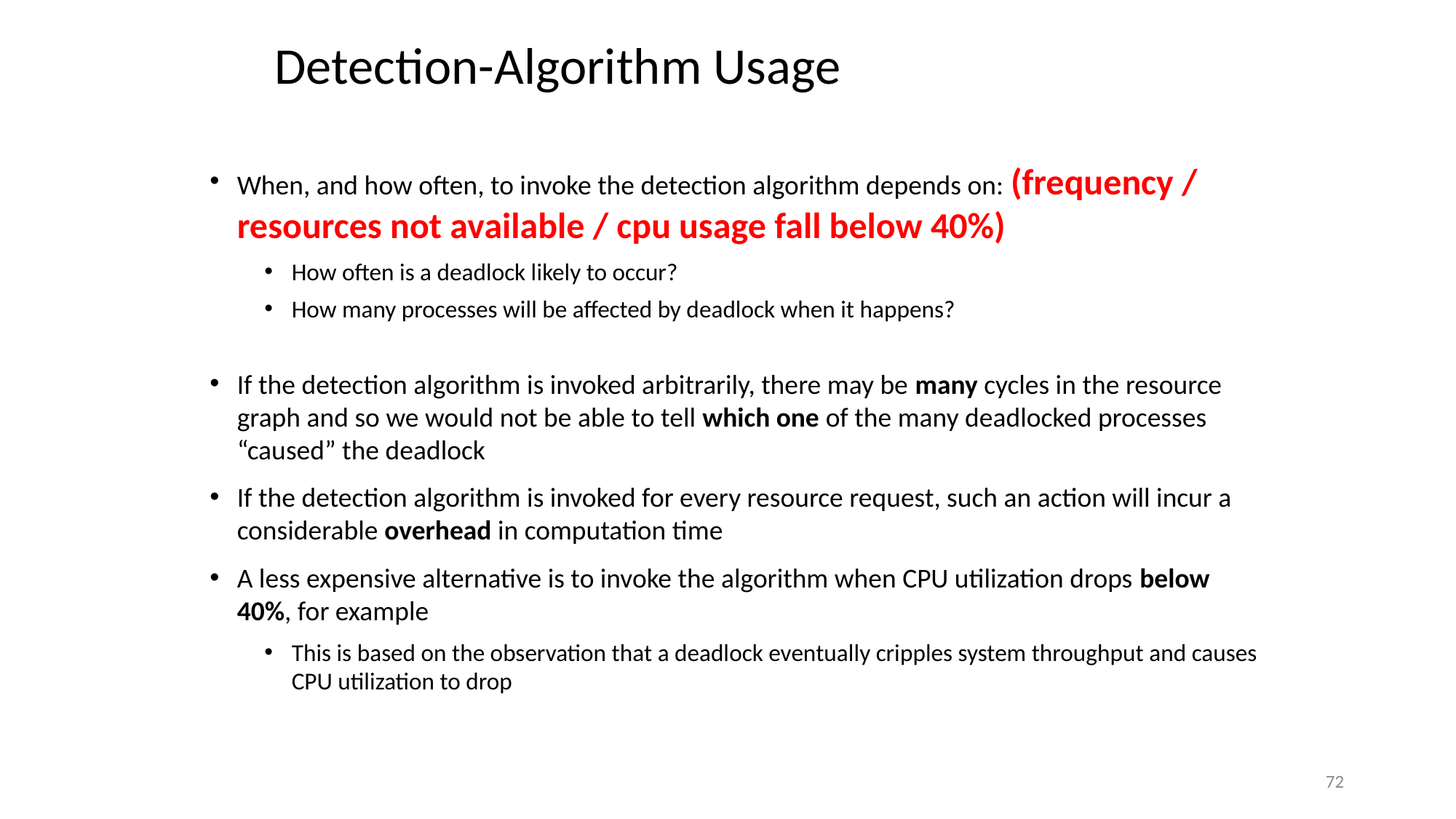

Detection-Algorithm Usage
When, and how often, to invoke the detection algorithm depends on: (frequency / resources not available / cpu usage fall below 40%)
How often is a deadlock likely to occur?
How many processes will be affected by deadlock when it happens?
If the detection algorithm is invoked arbitrarily, there may be many cycles in the resource graph and so we would not be able to tell which one of the many deadlocked processes “caused” the deadlock
If the detection algorithm is invoked for every resource request, such an action will incur a considerable overhead in computation time
A less expensive alternative is to invoke the algorithm when CPU utilization drops below 40%, for example
This is based on the observation that a deadlock eventually cripples system throughput and causes CPU utilization to drop
72